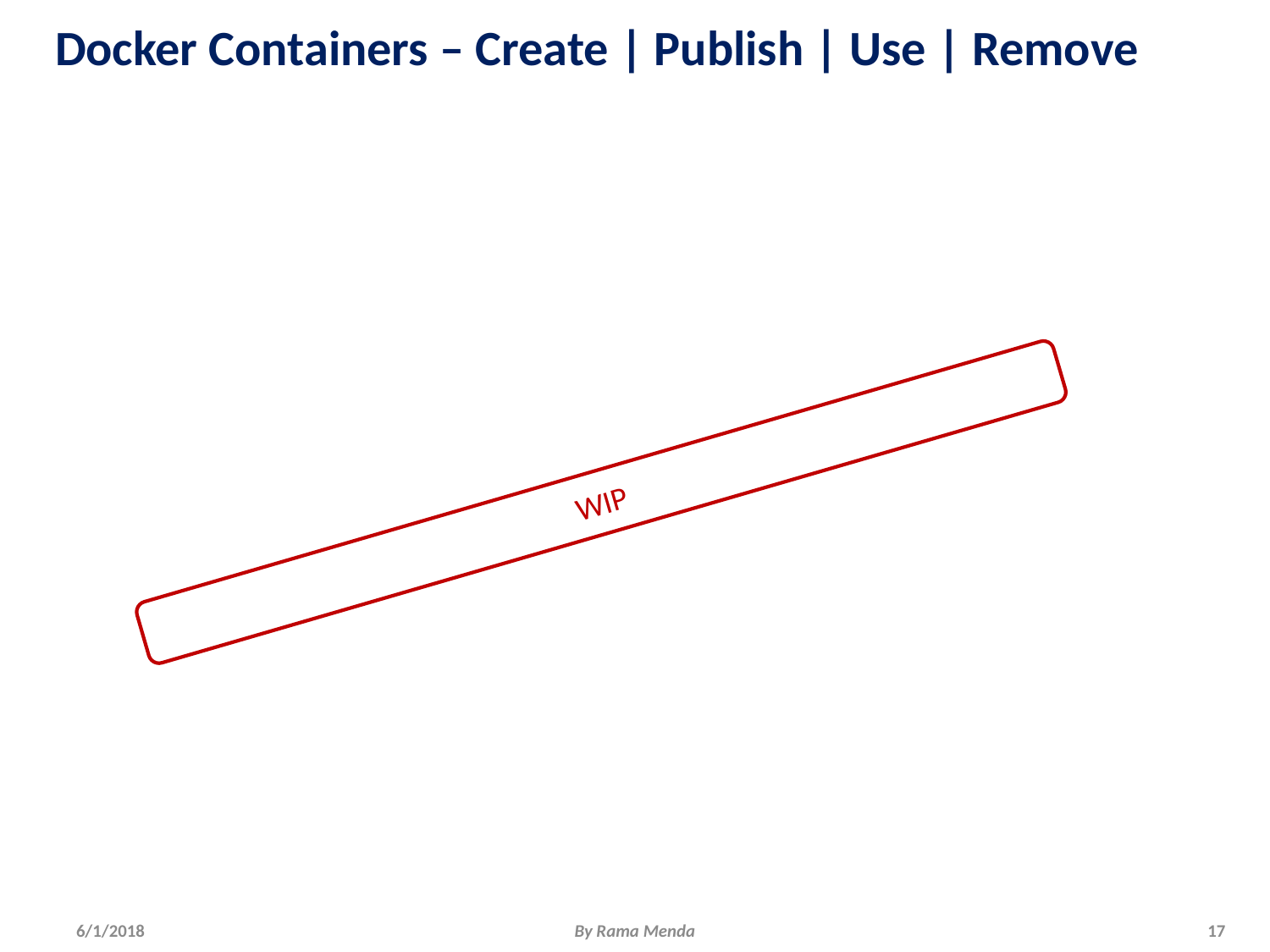

# Docker Containers – Create | Publish | Use | Remove
WIP
6/1/2018
By Rama Menda
17